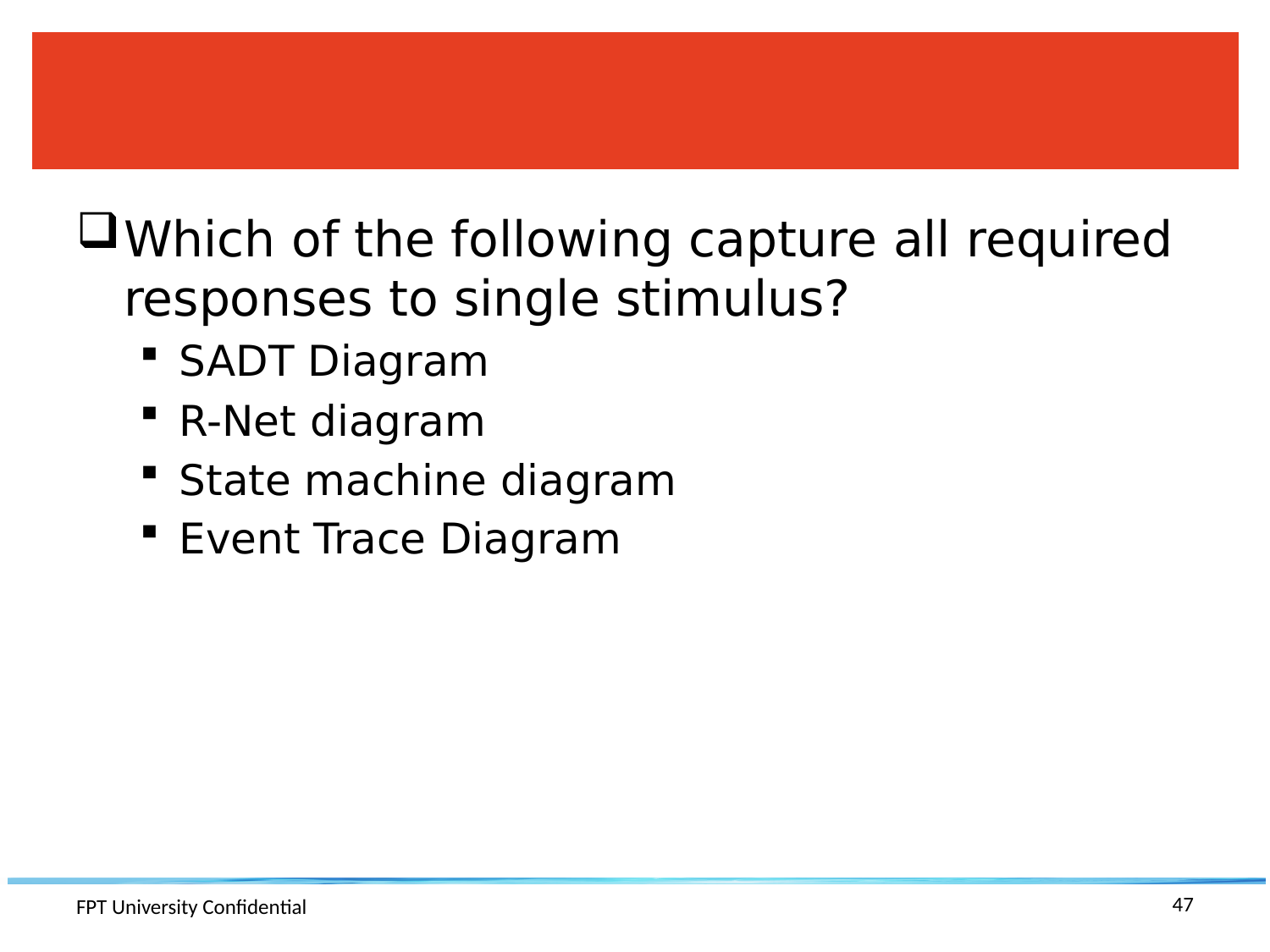

#
Which of the following capture all required responses to single stimulus?
SADT Diagram
R-Net diagram
State machine diagram
Event Trace Diagram